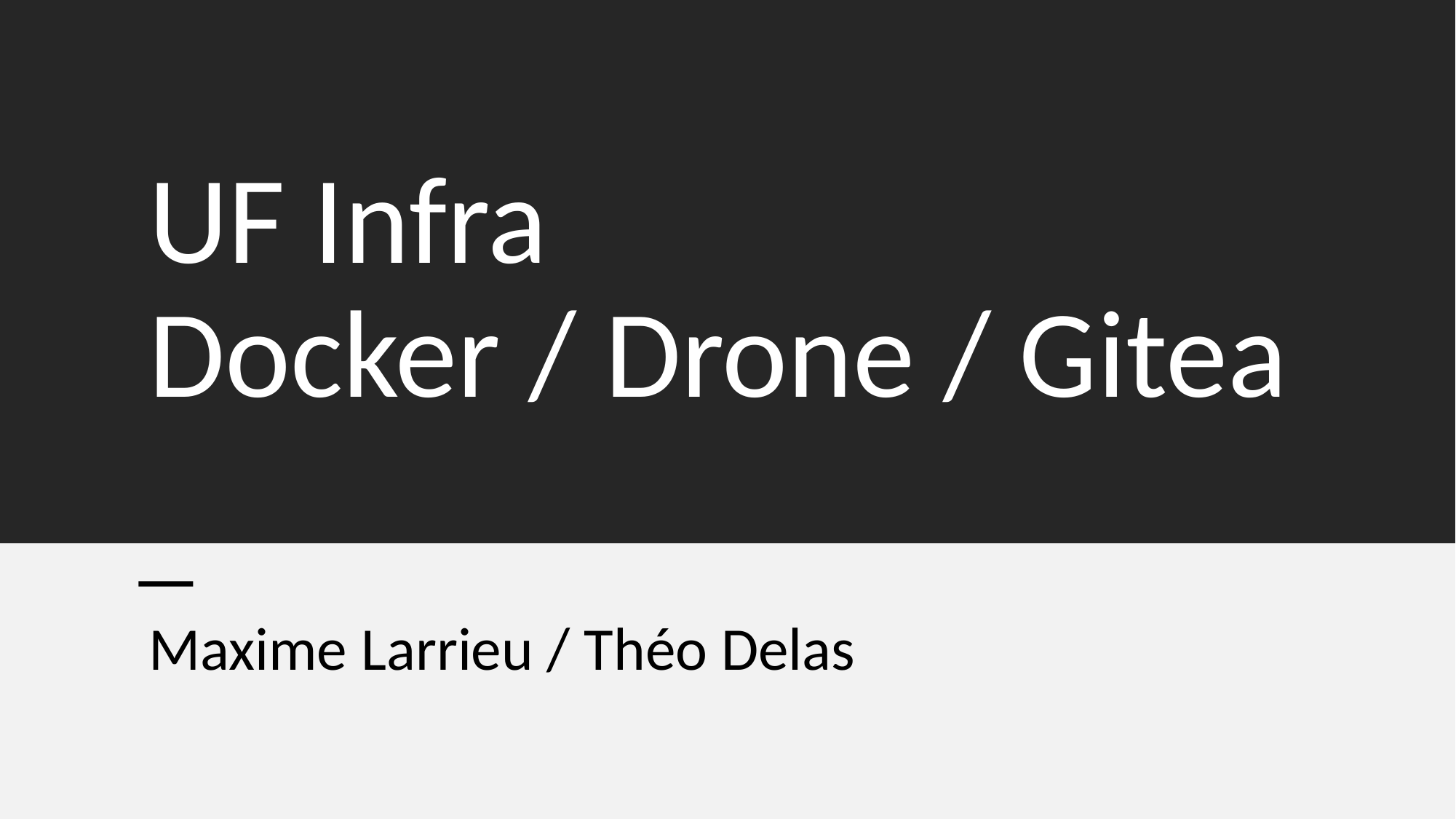

# UF Infra Docker / Drone / Gitea

Maxime Larrieu / Théo Delas